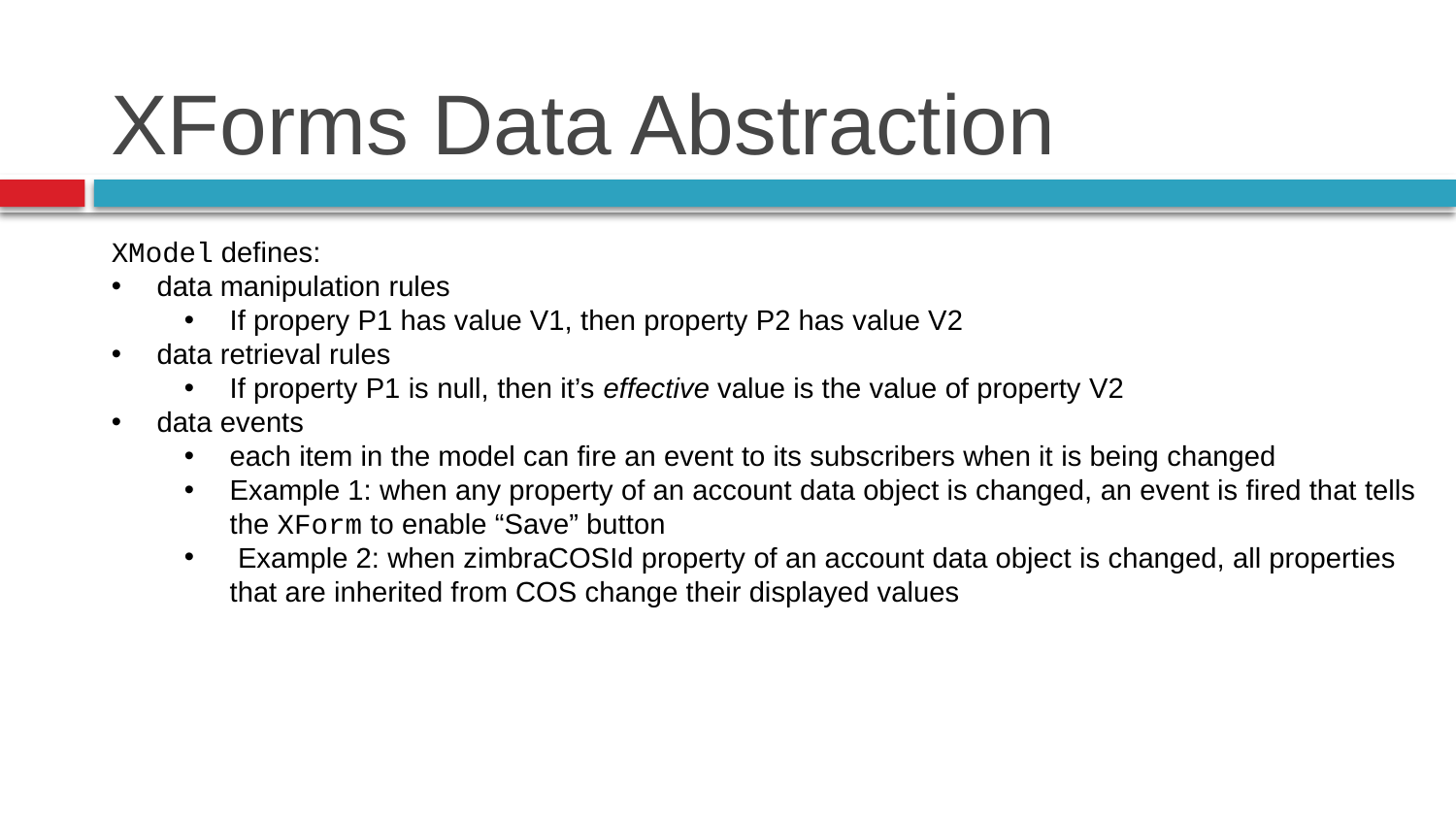

# XForms Data Abstraction
XModel defines:
data manipulation rules
If propery P1 has value V1, then property P2 has value V2
data retrieval rules
If property P1 is null, then it’s effective value is the value of property V2
data events
each item in the model can fire an event to its subscribers when it is being changed
Example 1: when any property of an account data object is changed, an event is fired that tells the XForm to enable “Save” button
 Example 2: when zimbraCOSId property of an account data object is changed, all properties that are inherited from COS change their displayed values